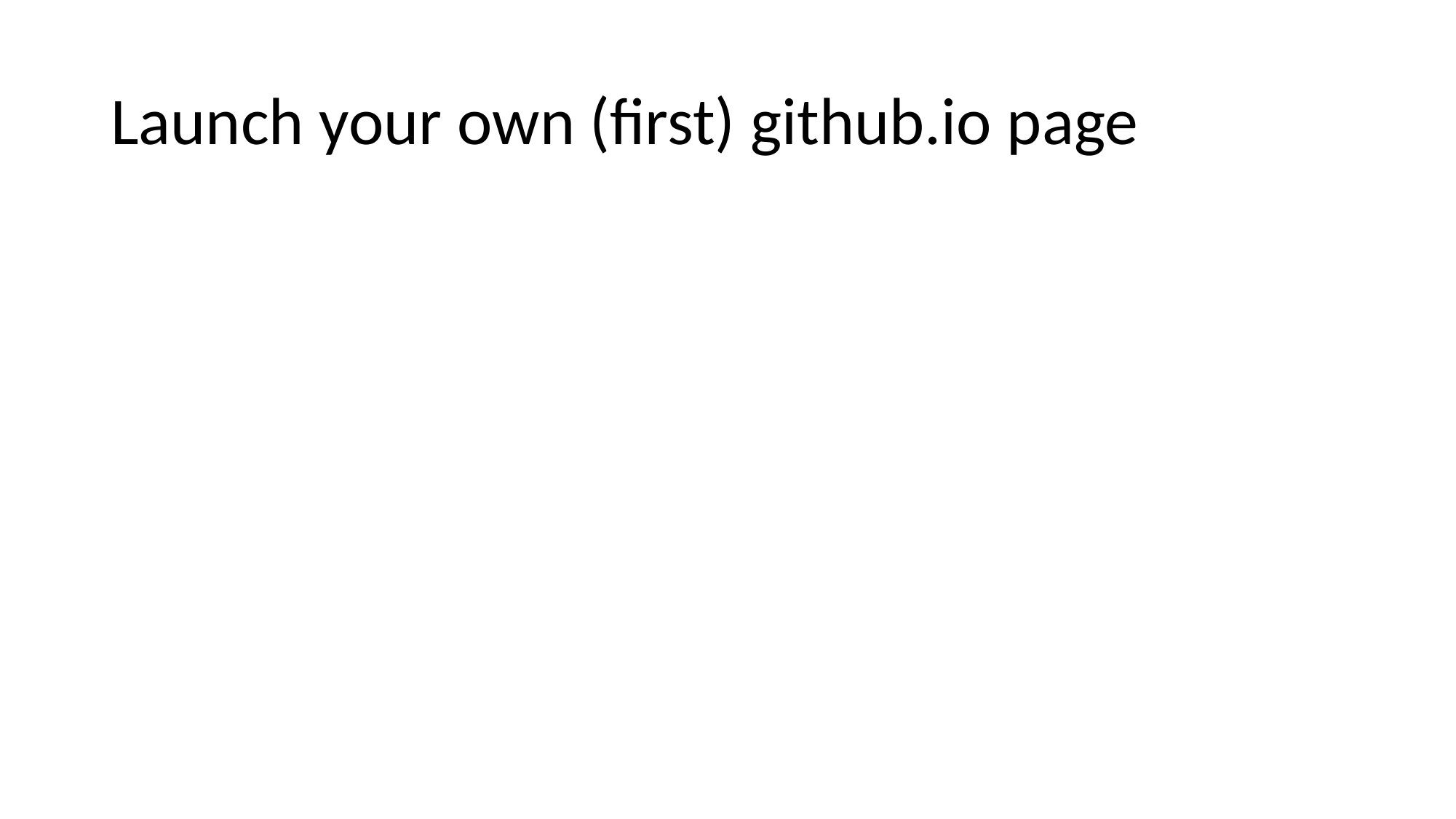

# Launch your own (first) github.io page